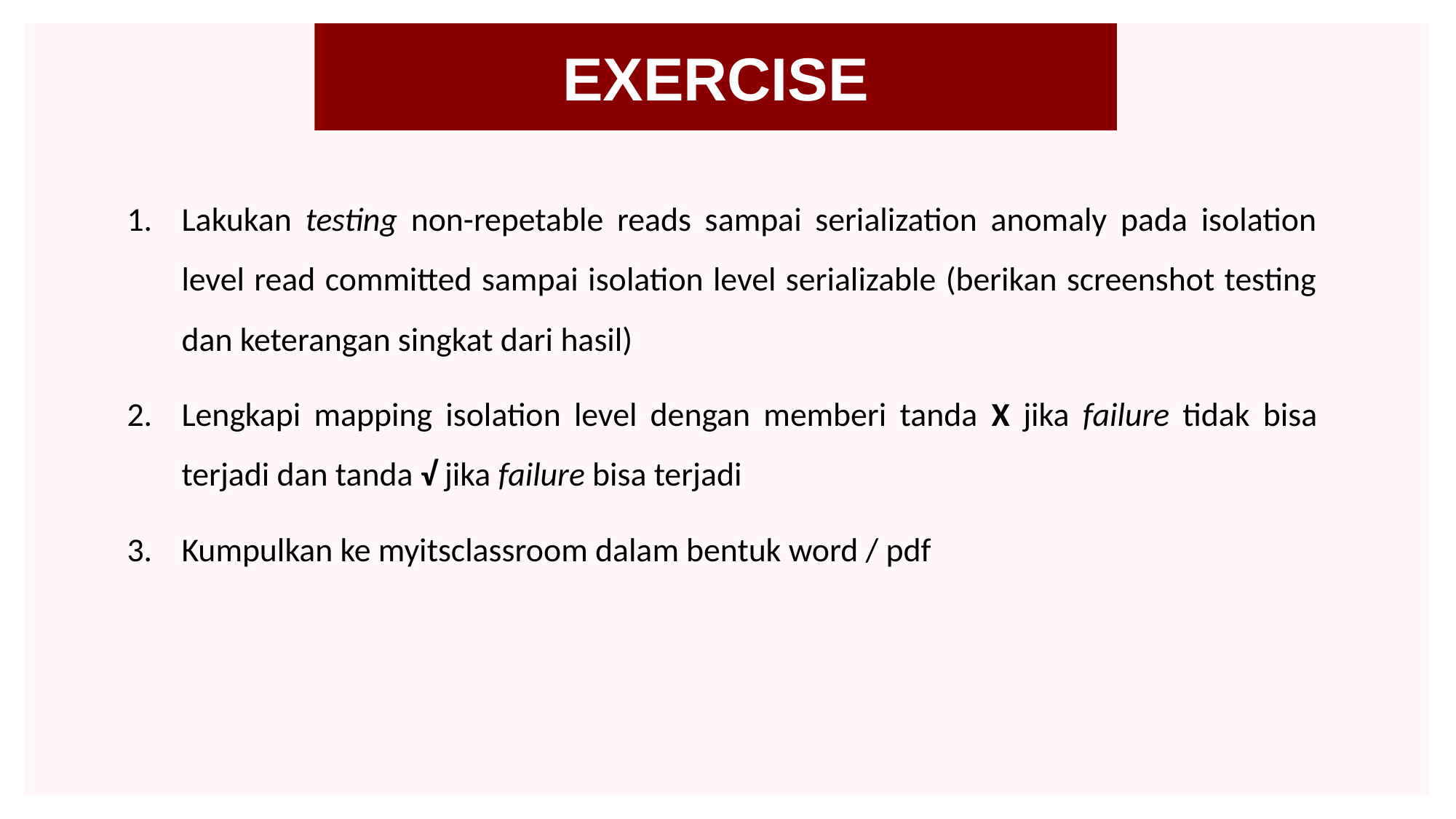

EXERCISE
Lakukan testing non-repetable reads sampai serialization anomaly pada isolation level read committed sampai isolation level serializable (berikan screenshot testing dan keterangan singkat dari hasil)
Lengkapi mapping isolation level dengan memberi tanda X jika failure tidak bisa terjadi dan tanda √ jika failure bisa terjadi
Kumpulkan ke myitsclassroom dalam bentuk word / pdf